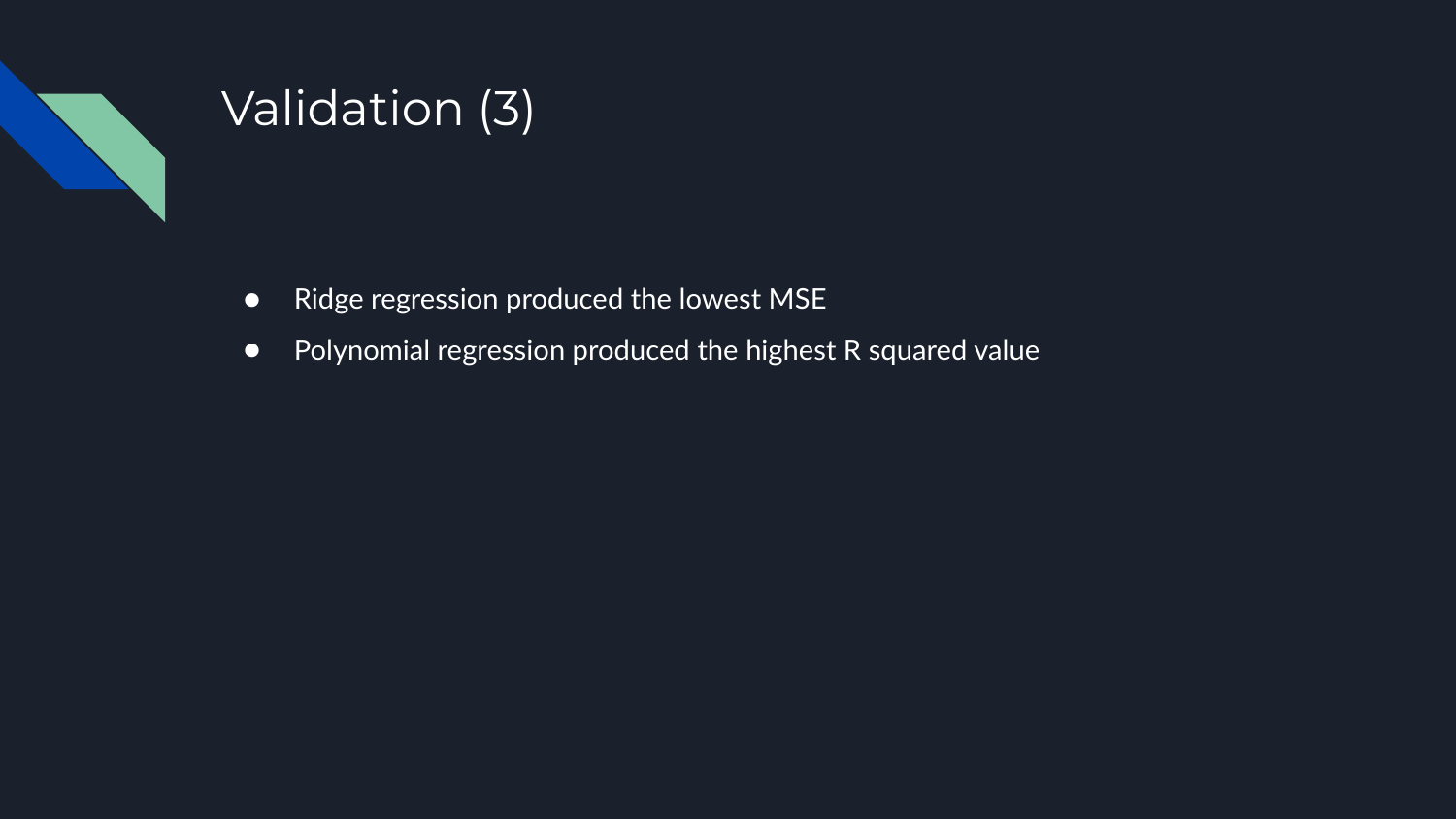

# Validation (3)
Ridge regression produced the lowest MSE
Polynomial regression produced the highest R squared value